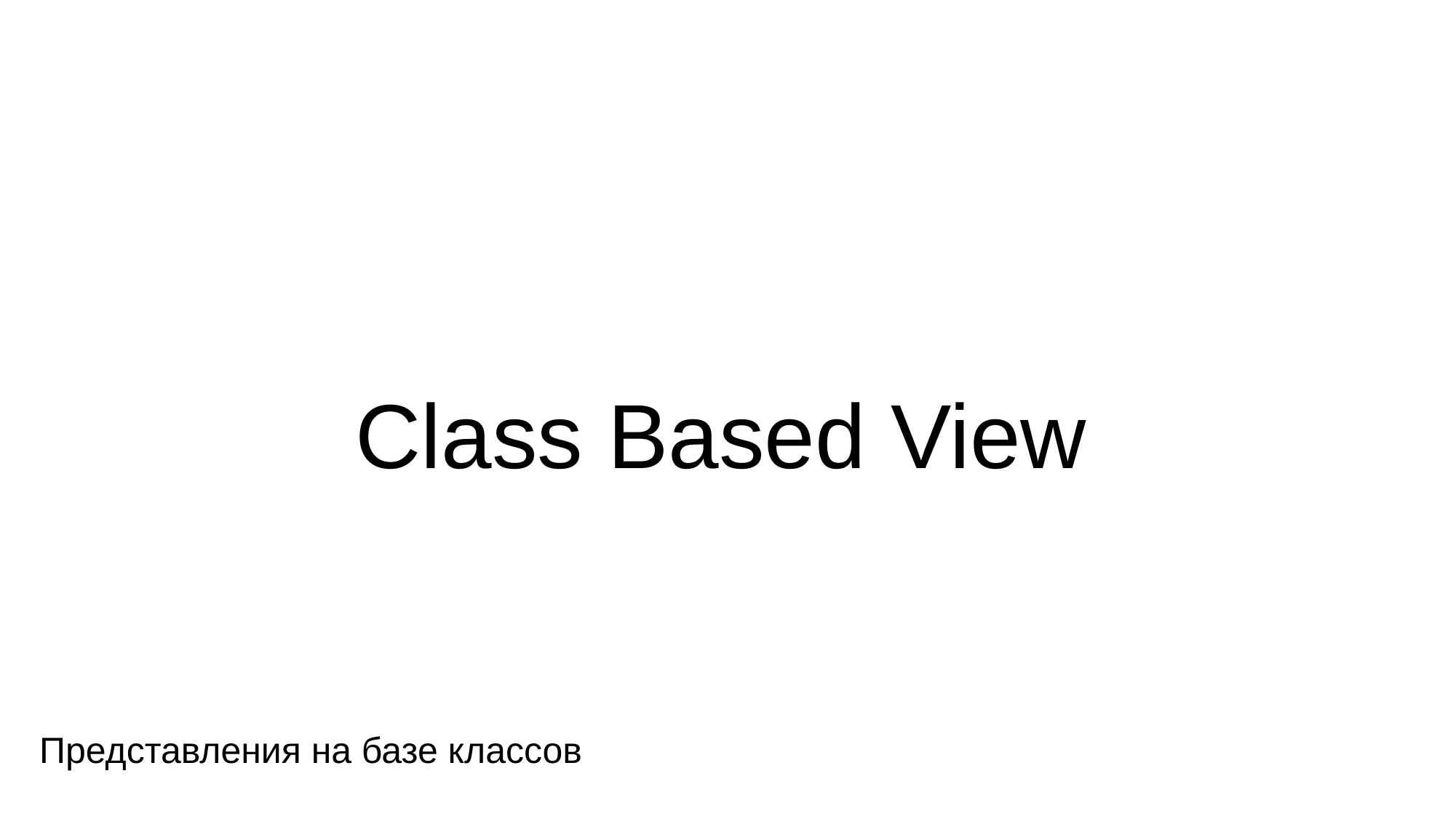

Class Based View
Представления на базе классов